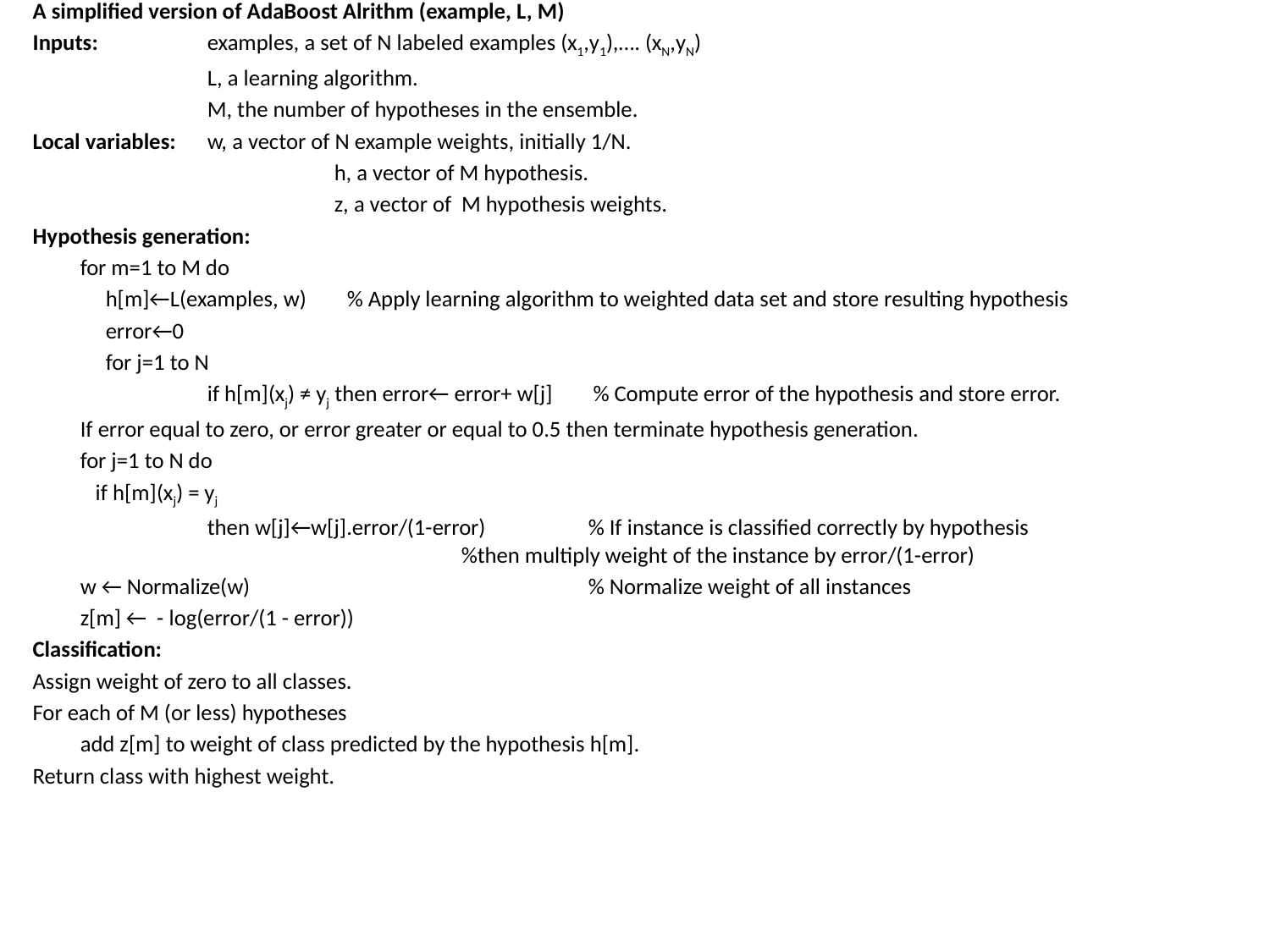

#
A simplified version of AdaBoost Alrithm (example, L, M)
Inputs:	examples, a set of N labeled examples (x1,y1),…. (xN,yN)
		L, a learning algorithm.
		M, the number of hypotheses in the ensemble.
Local variables:	w, a vector of N example weights, initially 1/N.
		 	h, a vector of M hypothesis.
			z, a vector of  M hypothesis weights.
Hypothesis generation:
	for m=1 to M do
	     h[m]←L(examples, w)        % Apply learning algorithm to weighted data set and store resulting hypothesis
	     error←0
	     for j=1 to N
		if h[m](xj) ≠ yj then error← error+ w[j]        % Compute error of the hypothesis and store error.
	If error equal to zero, or error greater or equal to 0.5 then terminate hypothesis generation.
	for j=1 to N do
	   if h[m](xj) = yj
		then w[j]←w[j].error/(1-error)	% If instance is classified correctly by hypothesis 					%then multiply weight of the instance by error/(1-error)
	w ← Normalize(w) 			% Normalize weight of all instances
	z[m] ←  - log(error/(1 - error))
Classification:
Assign weight of zero to all classes.
For each of M (or less) hypotheses
	add z[m] to weight of class predicted by the hypothesis h[m].
Return class with highest weight.